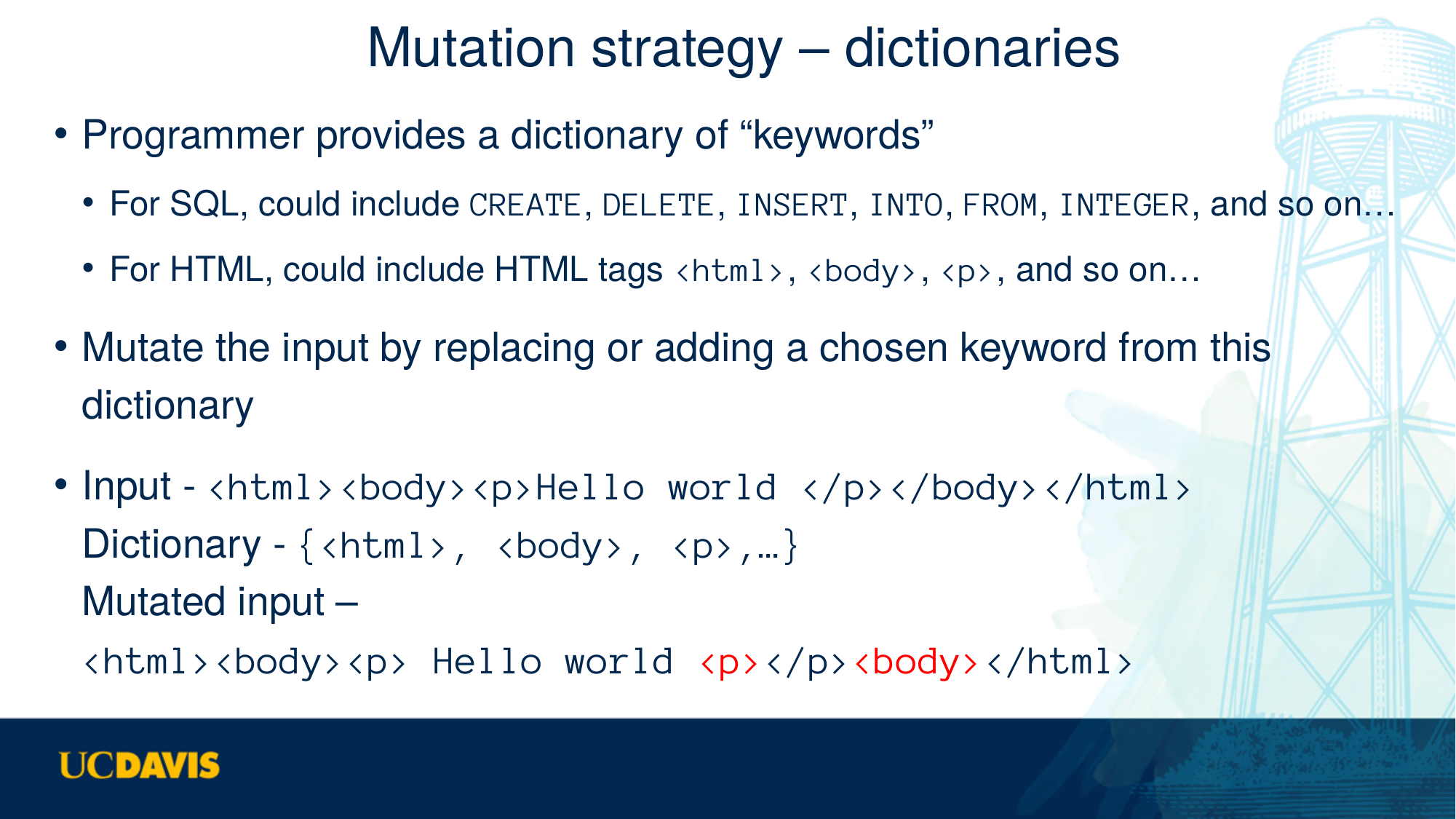

# Mutation strategy – dictionaries
Programmer provides a dictionary of “keywords”
For SQL, could include CREATE, DELETE, INSERT, INTO, FROM, INTEGER, and so on…
For HTML, could include HTML tags <html>, <body>, <p>, and so on…
Mutate the input by replacing or adding a chosen keyword from this dictionary
Input - <html><body><p>Hello world </p></body></html>
Dictionary - {<html>, <body>, <p>,…}
Mutated input –
<html><body><p> Hello world <p></p><body></html>